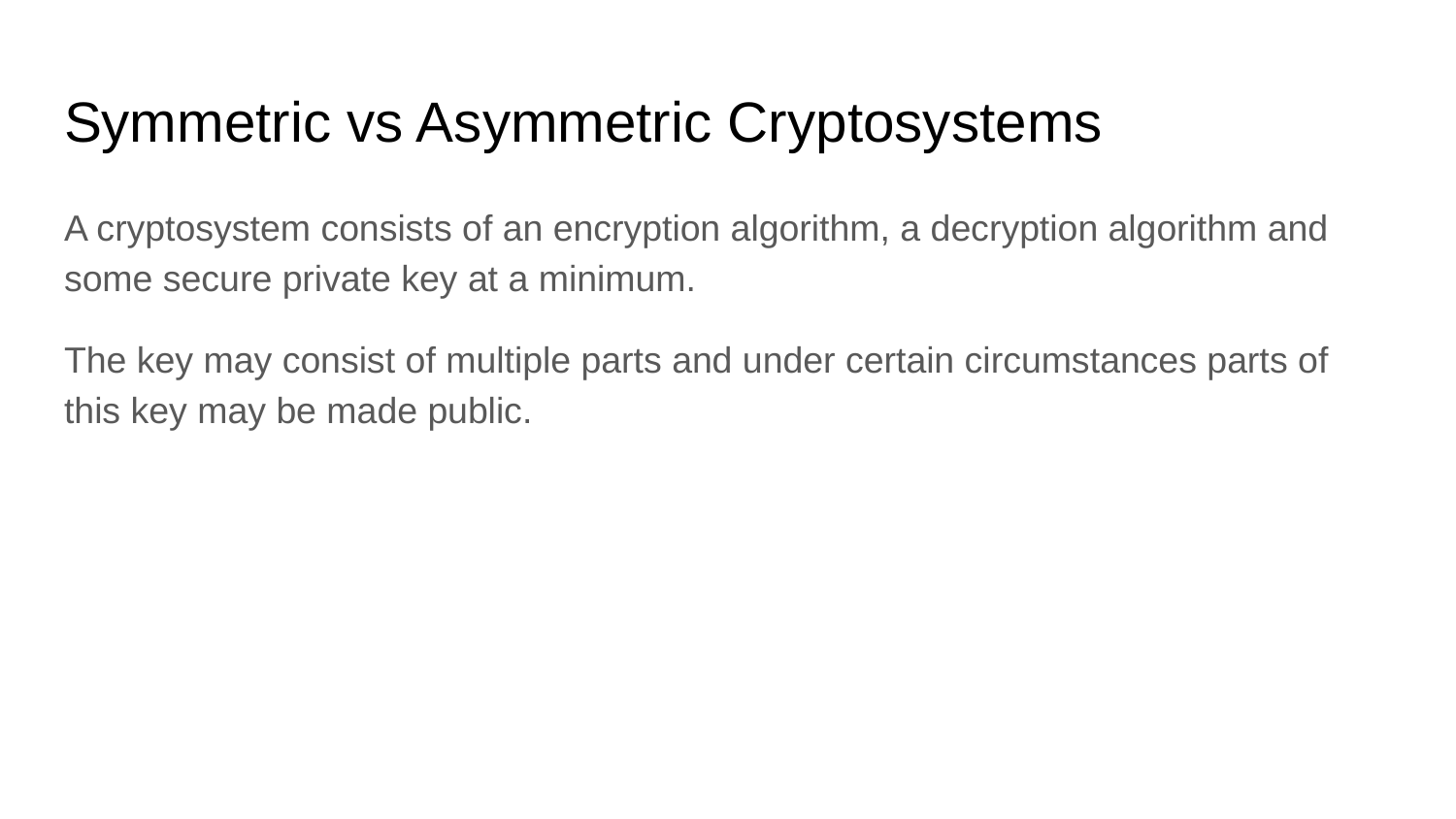

# Symmetric vs Asymmetric Cryptosystems
A cryptosystem consists of an encryption algorithm, a decryption algorithm and some secure private key at a minimum.
The key may consist of multiple parts and under certain circumstances parts of this key may be made public.